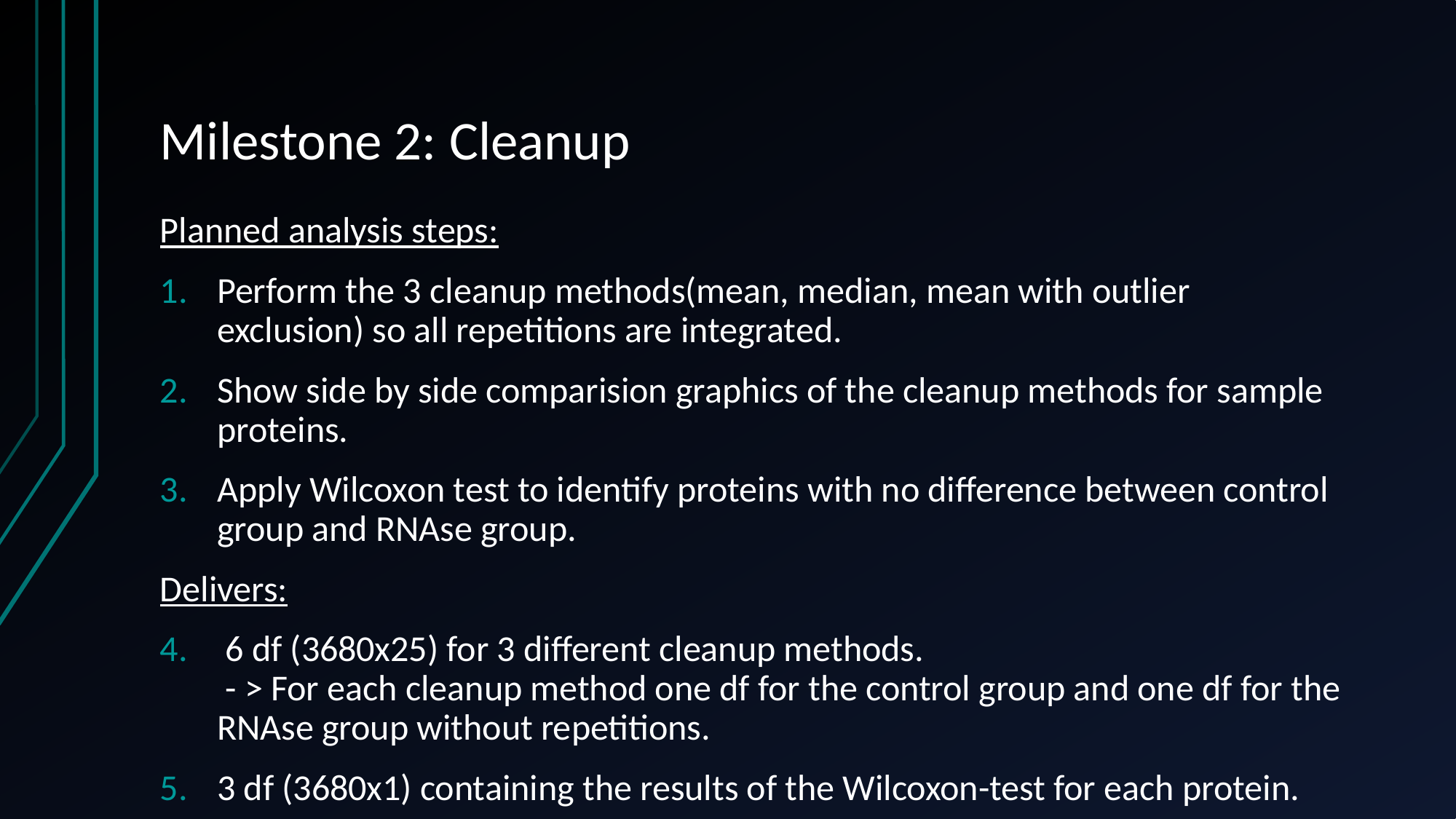

# Milestone 2: Cleanup
Planned analysis steps:
Perform the 3 cleanup methods(mean, median, mean with outlier exclusion) so all repetitions are integrated.
Show side by side comparision graphics of the cleanup methods for sample proteins.
Apply Wilcoxon test to identify proteins with no difference between control group and RNAse group.
Delivers:
 6 df (3680x25) for 3 different cleanup methods.
 - > For each cleanup method one df for the control group and one df for the RNAse group without repetitions.
3 df (3680x1) containing the results of the Wilcoxon-test for each protein.